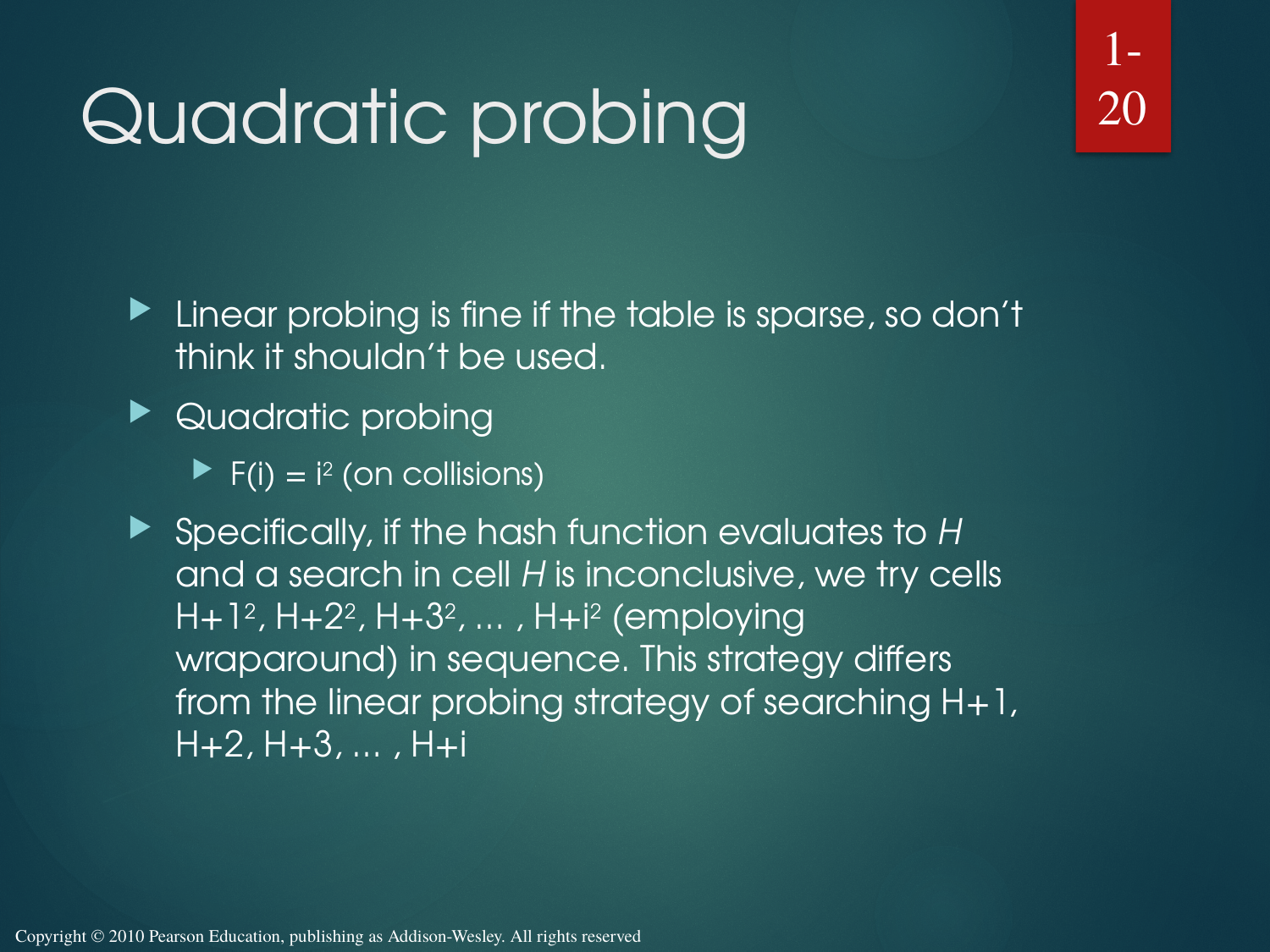

1-20
# Quadratic probing
Linear probing is fine if the table is sparse, so don’t think it shouldn’t be used.
Quadratic probing
F(i) = i2 (on collisions)
Specifically, if the hash function evaluates to H and a search in cell H is inconclusive, we try cells H+12, H+22, H+32, … , H+i2 (employing wraparound) in sequence. This strategy differs from the linear probing strategy of searching H+1, H+2, H+3, … , H+i